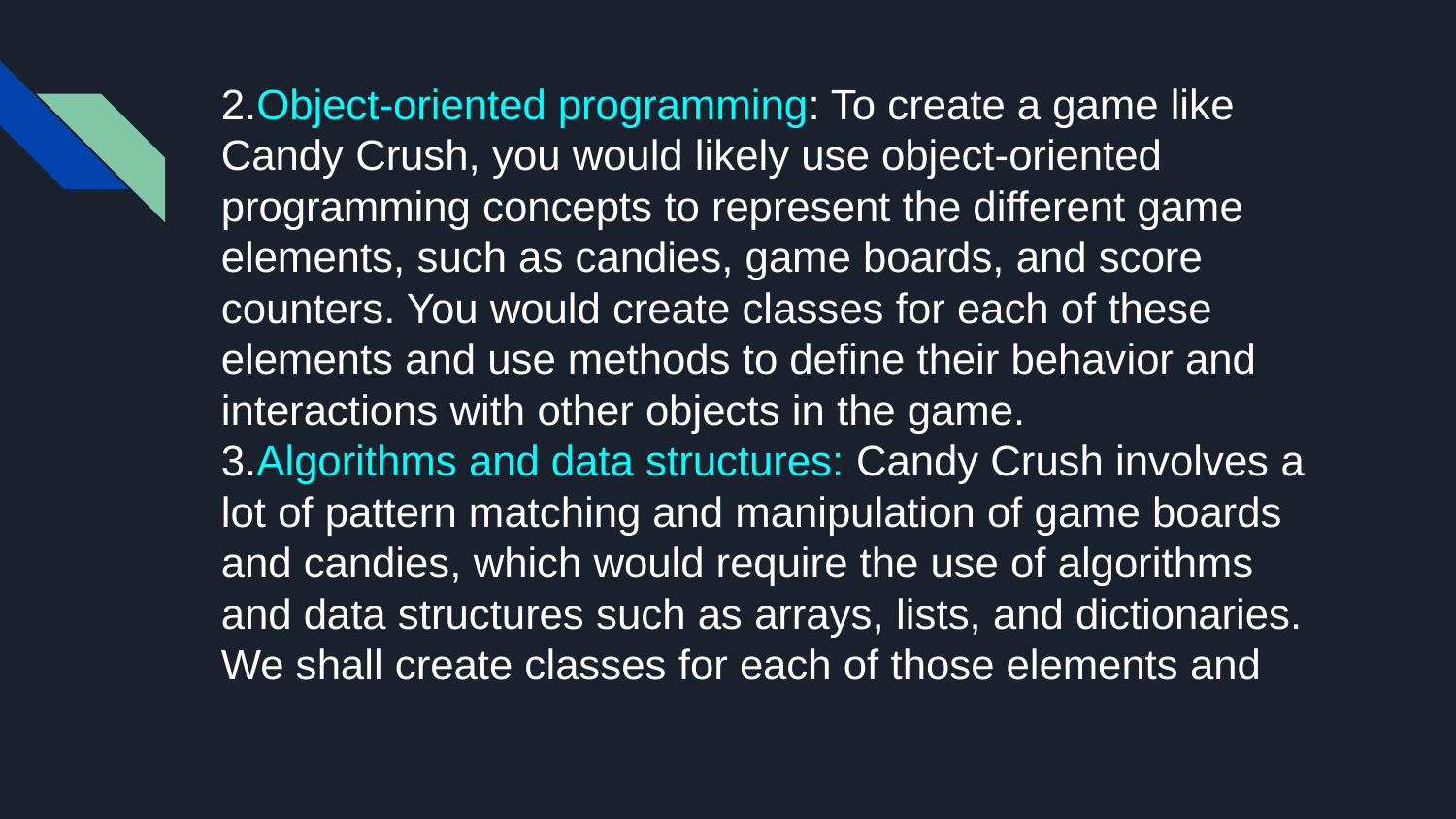

# 2.Object-oriented programming: To create a game like Candy Crush, you would likely use object-oriented programming concepts to represent the different game elements, such as candies, game boards, and score counters. You would create classes for each of these elements and use methods to define their behavior and interactions with other objects in the game.
3.Algorithms and data structures: Candy Crush involves a lot of pattern matching and manipulation of game boards and candies, which would require the use of algorithms and data structures such as arrays, lists, and dictionaries.
We shall create classes for each of those elements and